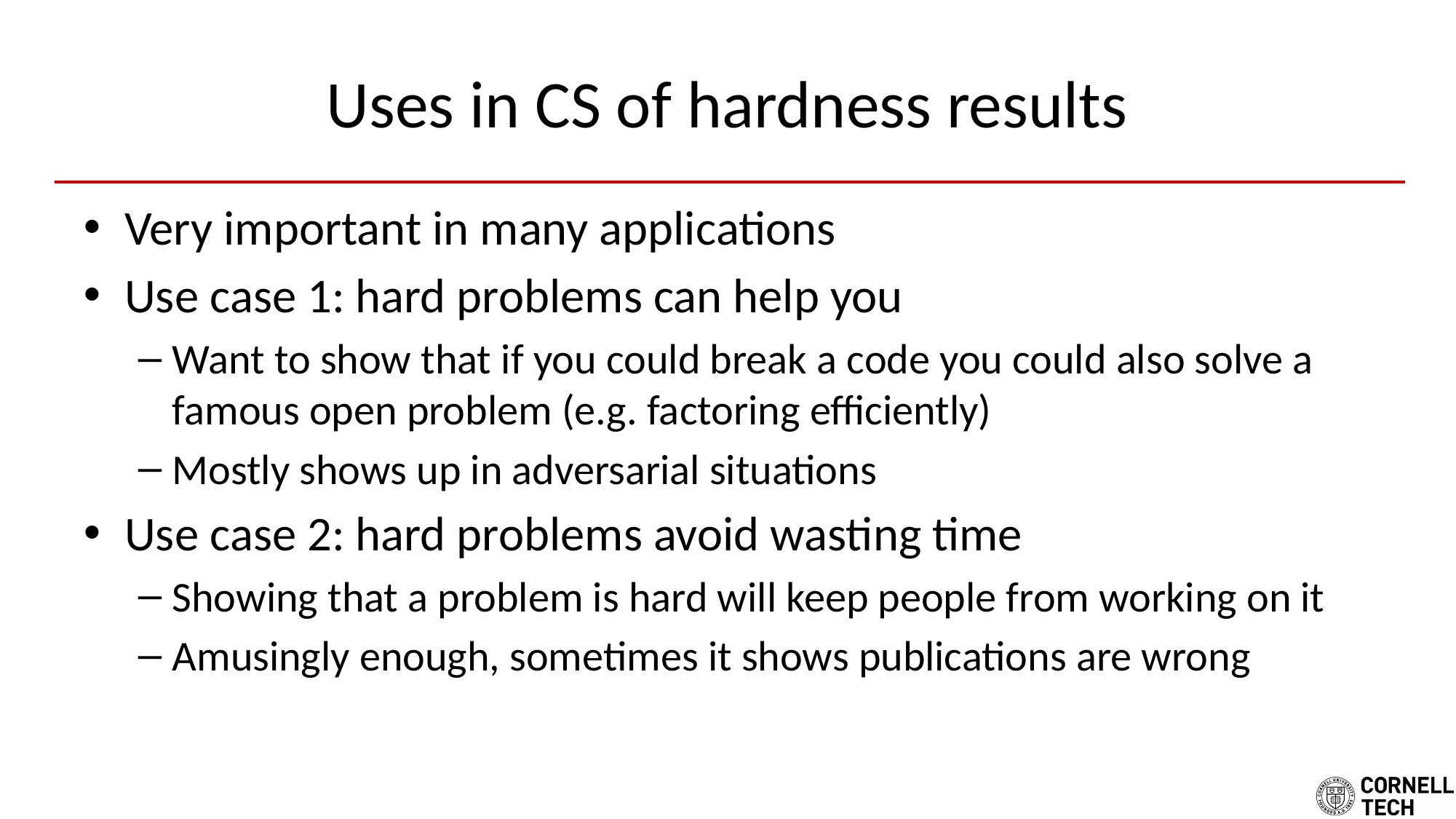

# Uses in CS of hardness results
Very important in many applications
Use case 1: hard problems can help you
Want to show that if you could break a code you could also solve a famous open problem (e.g. factoring efficiently)
Mostly shows up in adversarial situations
Use case 2: hard problems avoid wasting time
Showing that a problem is hard will keep people from working on it
Amusingly enough, sometimes it shows publications are wrong